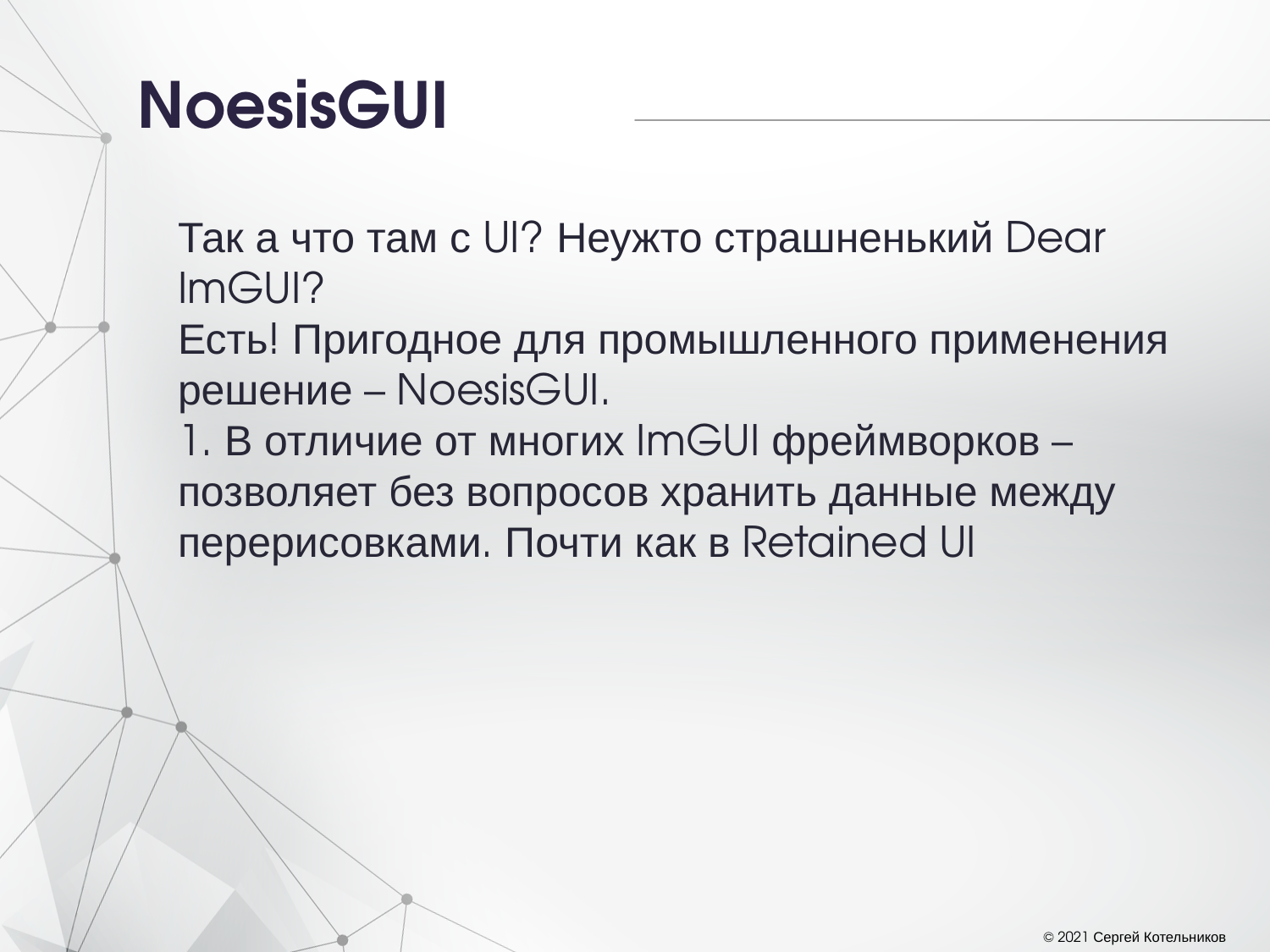

# NoesisGUI
Так а что там с UI? Неужто страшненький Dear ImGUI?
Есть! Пригодное для промышленного применения решение – NoesisGUI.
1. В отличие от многих ImGUI фреймворков – позволяет без вопросов хранить данные между перерисовками. Почти как в Retained UI

© 2021 Сергей Котельников